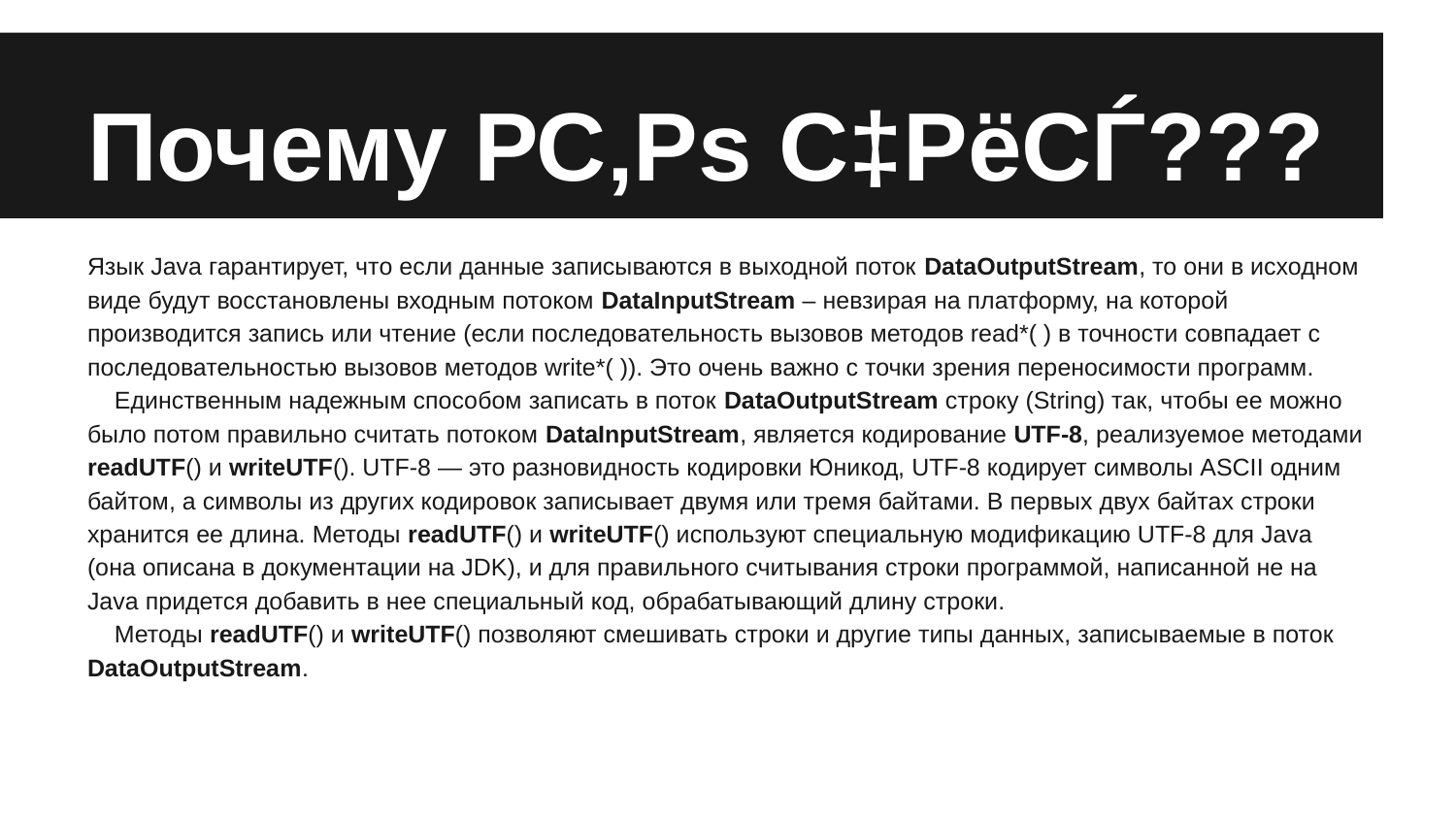

# Почему Р­С‚Рѕ С‡РёСЃ???
Язык Java гарантирует, что если данные записываются в выходной поток DataOutputStream, то они в исходном виде будут восстановлены входным потоком DataInputStream – невзирая на платформу, на которой производится запись или чтение (если последовательность вызовов методов read*( ) в точности совпадает с последовательностью вызовов методов write*( )). Это очень важно с точки зрения переносимости программ.
    Единственным надежным способом записать в поток DataOutputStream строку (String) так, чтобы ее можно было потом правильно считать потоком DataInputStream, является кодирование UTF-8, реализуемое методами readUTF() и writeUTF(). UTF-8 — это разновидность кодировки Юникод, UTF-8 кодирует символы ASCII одним байтом, а символы из других кодировок записывает двумя или тремя байтами. В первых двух байтах строки хранится ее длина. Методы readUTF() и writeUTF() используют специальную модификацию UTF-8 для Java (она описана в документации на JDK), и для правильного считывания строки программой, написанной не на Java придется добавить в нее специальный код, обрабатывающий длину строки.
    Методы readUTF() и writeUTF() позволяют смешивать строки и другие типы данных, записываемые в поток DataOutputStream.